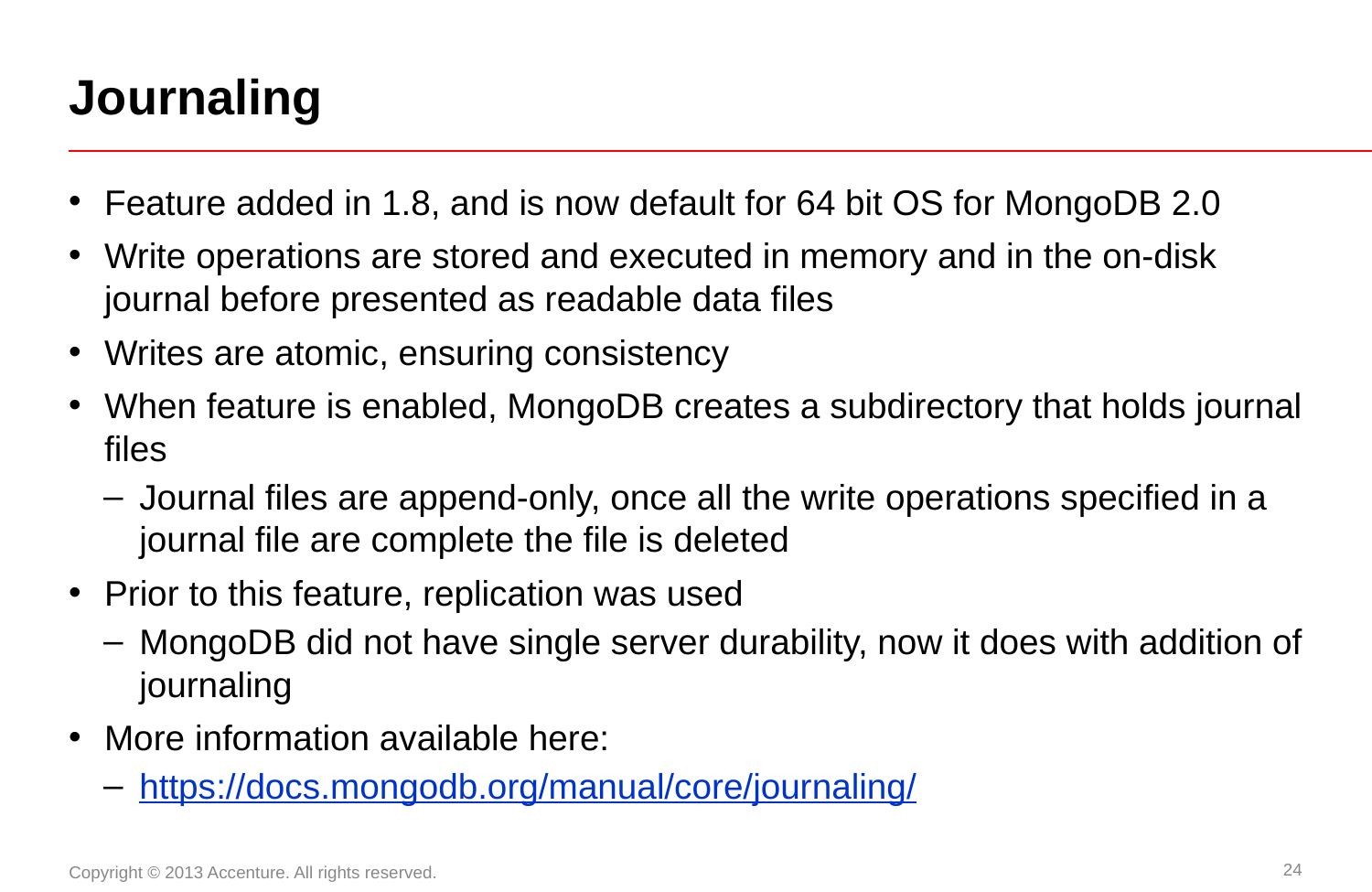

# Journaling
Feature added in 1.8, and is now default for 64 bit OS for MongoDB 2.0
Write operations are stored and executed in memory and in the on-disk journal before presented as readable data files
Writes are atomic, ensuring consistency
When feature is enabled, MongoDB creates a subdirectory that holds journal files
Journal files are append-only, once all the write operations specified in a journal file are complete the file is deleted
Prior to this feature, replication was used
MongoDB did not have single server durability, now it does with addition of journaling
More information available here:
https://docs.mongodb.org/manual/core/journaling/